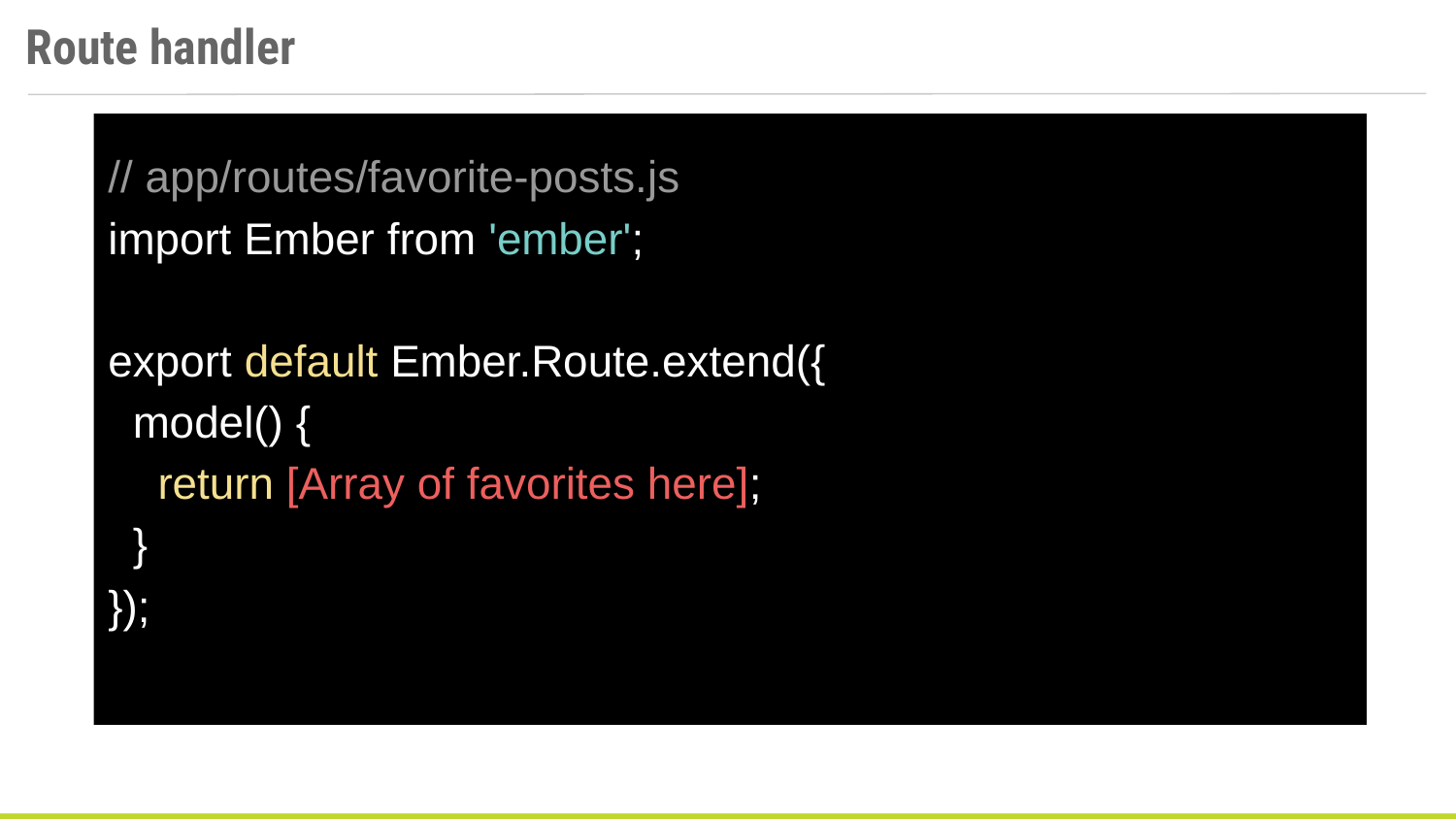

Route handler
// app/routes/favorite-posts.js
import Ember from 'ember';
export default Ember.Route.extend({
  model() {
    return [Array of favorites here];
  }
});